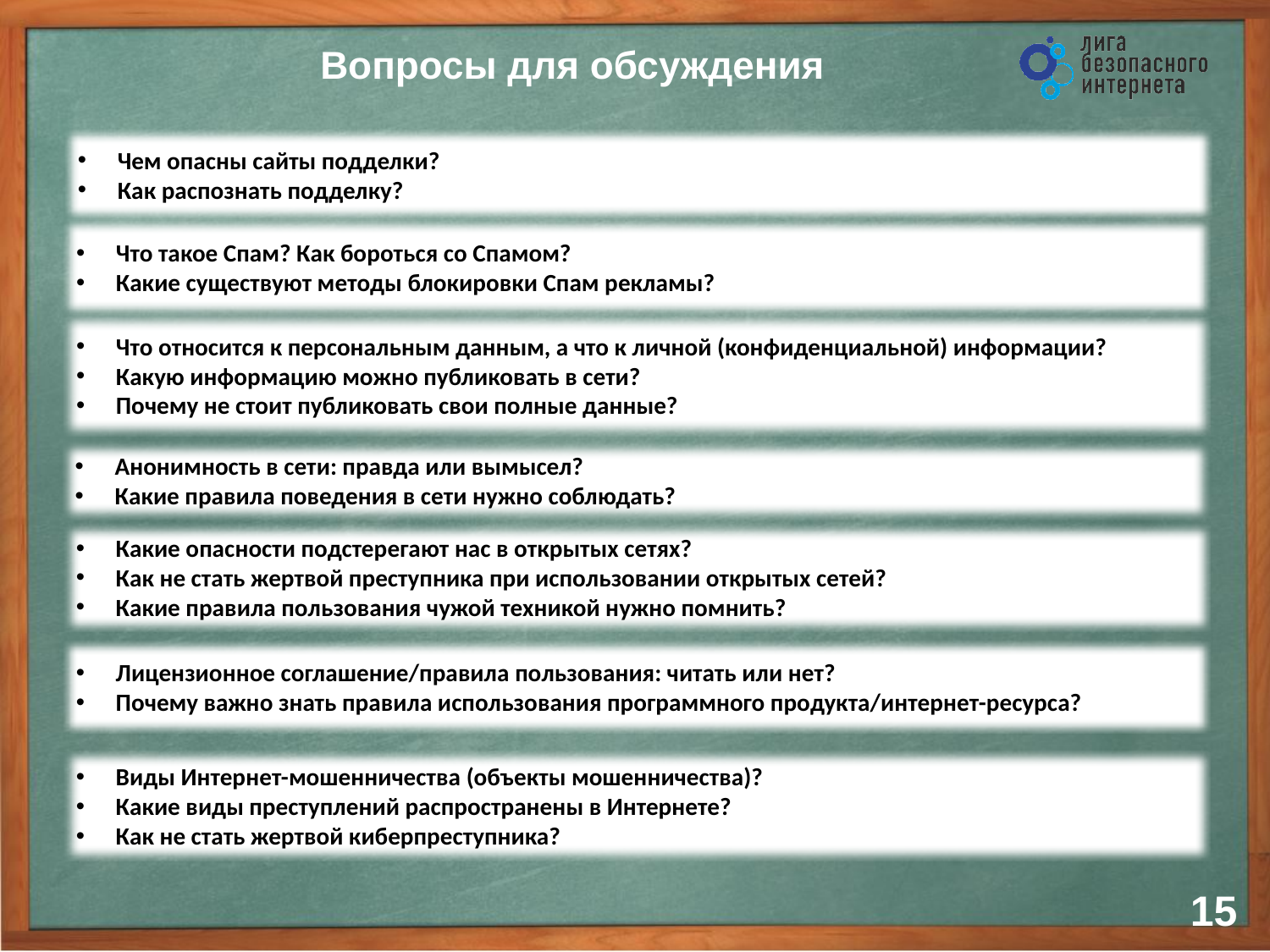

# Вопросы для обсуждения
Чем опасны сайты подделки?
Как распознать подделку?
Что такое Спам? Как бороться со Спамом?
Какие существуют методы блокировки Спам рекламы?
Что относится к персональным данным, а что к личной (конфиденциальной) информации?
Какую информацию можно публиковать в сети?
Почему не стоит публиковать свои полные данные?
Анонимность в сети: правда или вымысел?
Какие правила поведения в сети нужно соблюдать?
Какие опасности подстерегают нас в открытых сетях?
Как не стать жертвой преступника при использовании открытых сетей?
Какие правила пользования чужой техникой нужно помнить?
Лицензионное соглашение/правила пользования: читать или нет?
Почему важно знать правила использования программного продукта/интернет-ресурса?
Виды Интернет-мошенничества (объекты мошенничества)?
Какие виды преступлений распространены в Интернете?
Как не стать жертвой киберпреступника?
15